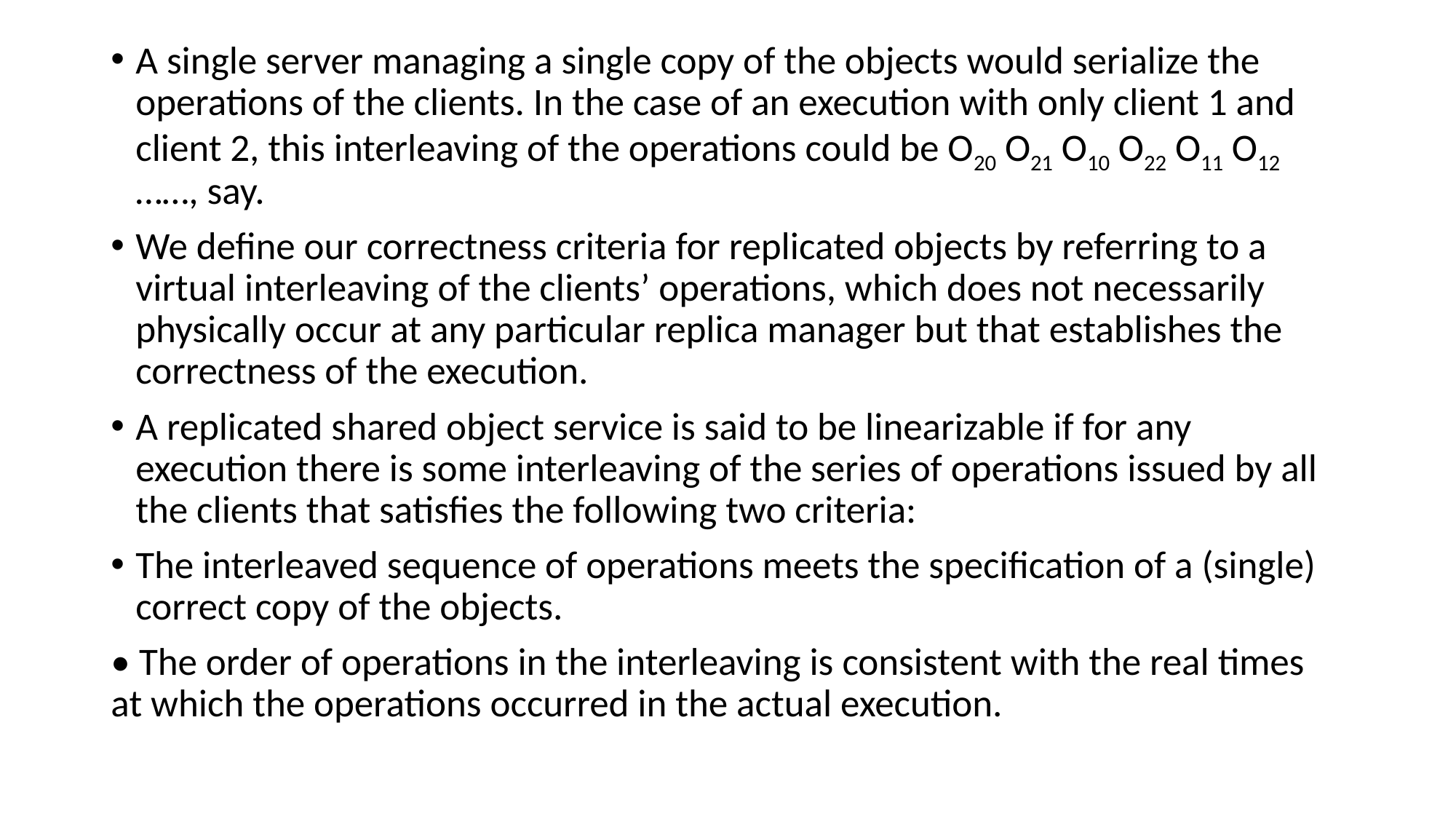

A single server managing a single copy of the objects would serialize the operations of the clients. In the case of an execution with only client 1 and client 2, this interleaving of the operations could be O20 O21 O10 O22 O11 O12 ……, say.
We define our correctness criteria for replicated objects by referring to a virtual interleaving of the clients’ operations, which does not necessarily physically occur at any particular replica manager but that establishes the correctness of the execution.
A replicated shared object service is said to be linearizable if for any execution there is some interleaving of the series of operations issued by all the clients that satisfies the following two criteria:
The interleaved sequence of operations meets the specification of a (single) correct copy of the objects.
• The order of operations in the interleaving is consistent with the real times at which the operations occurred in the actual execution.